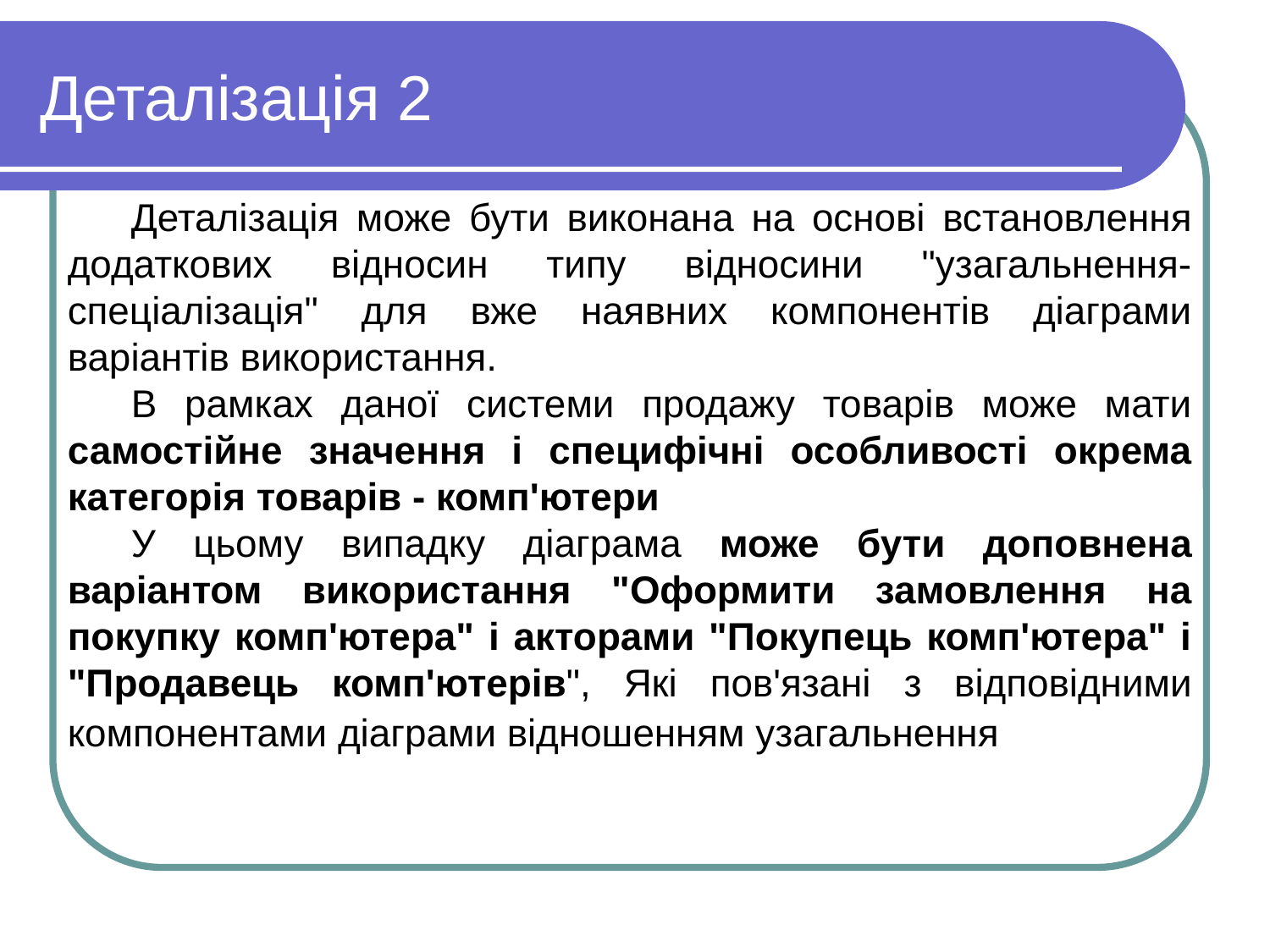

# Деталізація 2
Деталізація може бути виконана на основі встановлення додаткових відносин типу відносини "узагальнення-спеціалізація" для вже наявних компонентів діаграми варіантів використання.
В рамках даної системи продажу товарів може мати самостійне значення і специфічні особливості окрема категорія товарів - комп'ютери
У цьому випадку діаграма може бути доповнена варіантом використання "Оформити замовлення на покупку комп'ютера" і акторами "Покупець комп'ютера" і "Продавець комп'ютерів", Які пов'язані з відповідними компонентами діаграми відношенням узагальнення